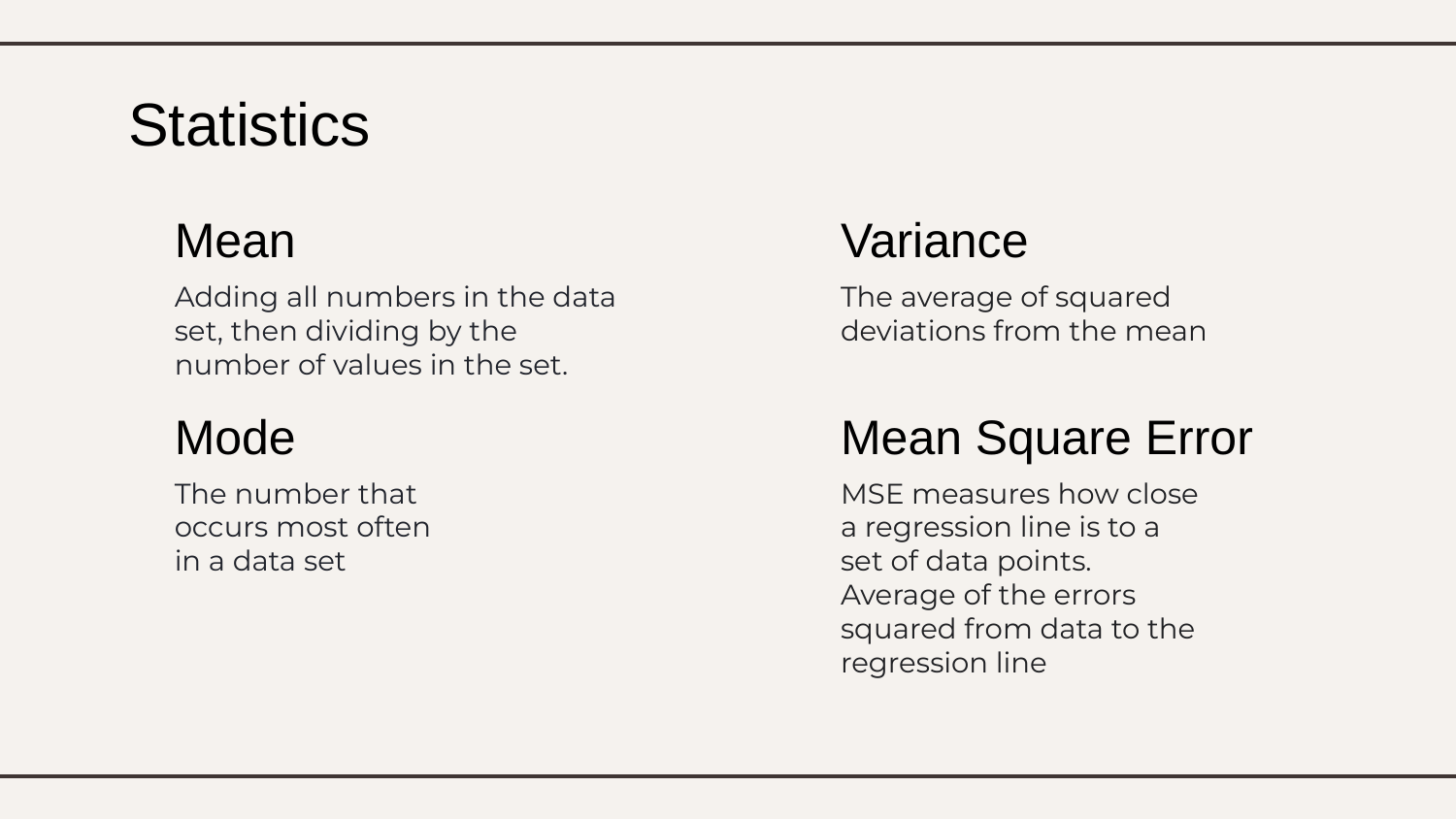

# Statistics
Mean
Variance
Adding all numbers in the data set, then dividing by the number of values in the set.
The average of squared deviations from the mean
Mode
Mean Square Error
The number that occurs most often in a data set
MSE measures how close a regression line is to a set of data points. Average of the errors squared from data to the regression line